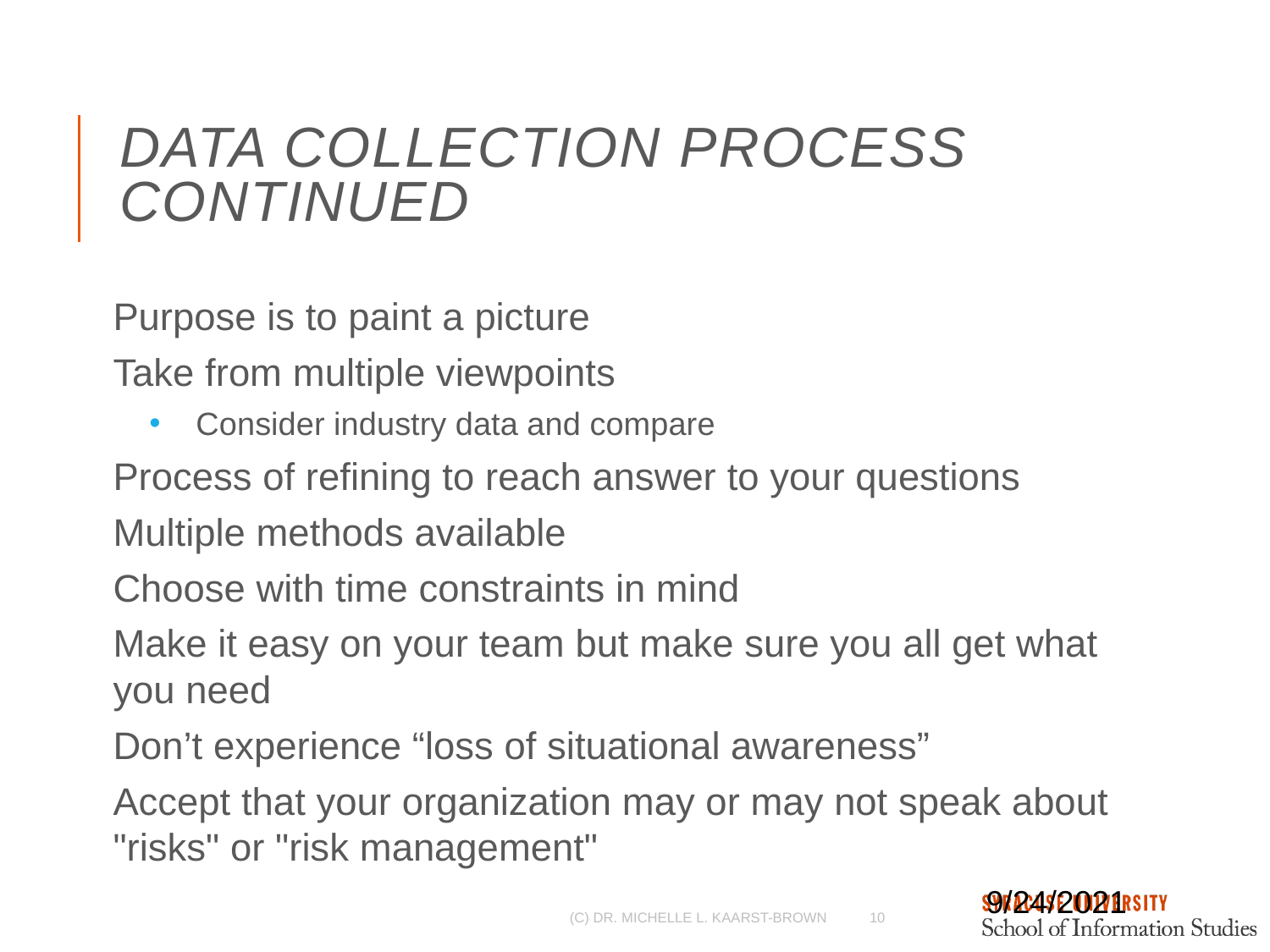

# Data Collection Process Continued
Purpose is to paint a picture
Take from multiple viewpoints
Consider industry data and compare
Process of refining to reach answer to your questions
Multiple methods available
Choose with time constraints in mind
Make it easy on your team but make sure you all get what you need
Don’t experience “loss of situational awareness”
Accept that your organization may or may not speak about "risks" or "risk management"
9/24/2021
(c) Dr. Michelle L. Kaarst-Brown
10